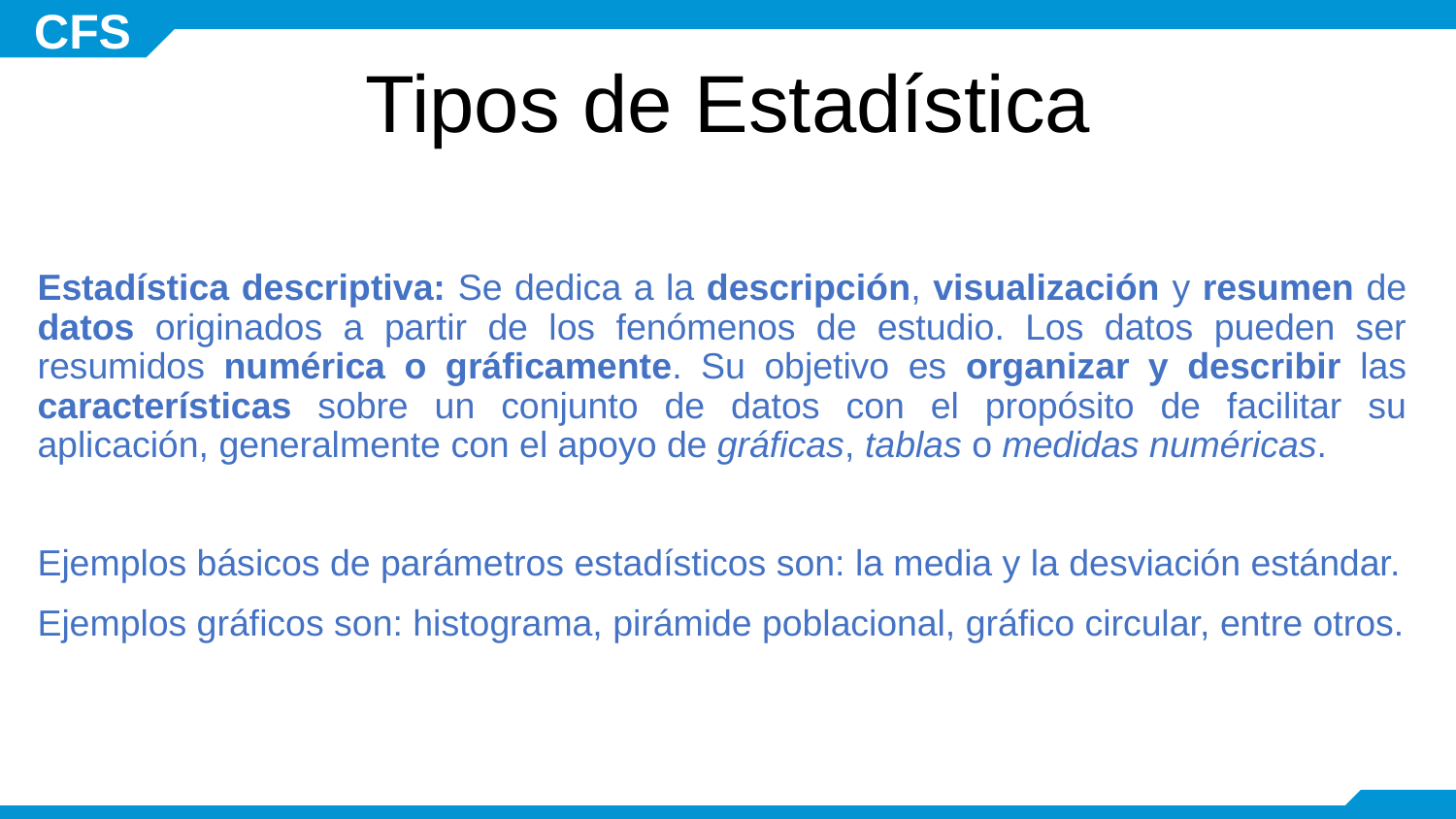

# Tipos de Estadística
Estadística descriptiva: Se dedica a la descripción, visualización y resumen de datos originados a partir de los fenómenos de estudio. Los datos pueden ser resumidos numérica o gráficamente. Su objetivo es organizar y describir las características sobre un conjunto de datos con el propósito de facilitar su aplicación, generalmente con el apoyo de gráficas, tablas o medidas numéricas.

Ejemplos básicos de parámetros estadísticos son: la media y la desviación estándar.
Ejemplos gráficos son: histograma, pirámide poblacional, gráfico circular, entre otros.